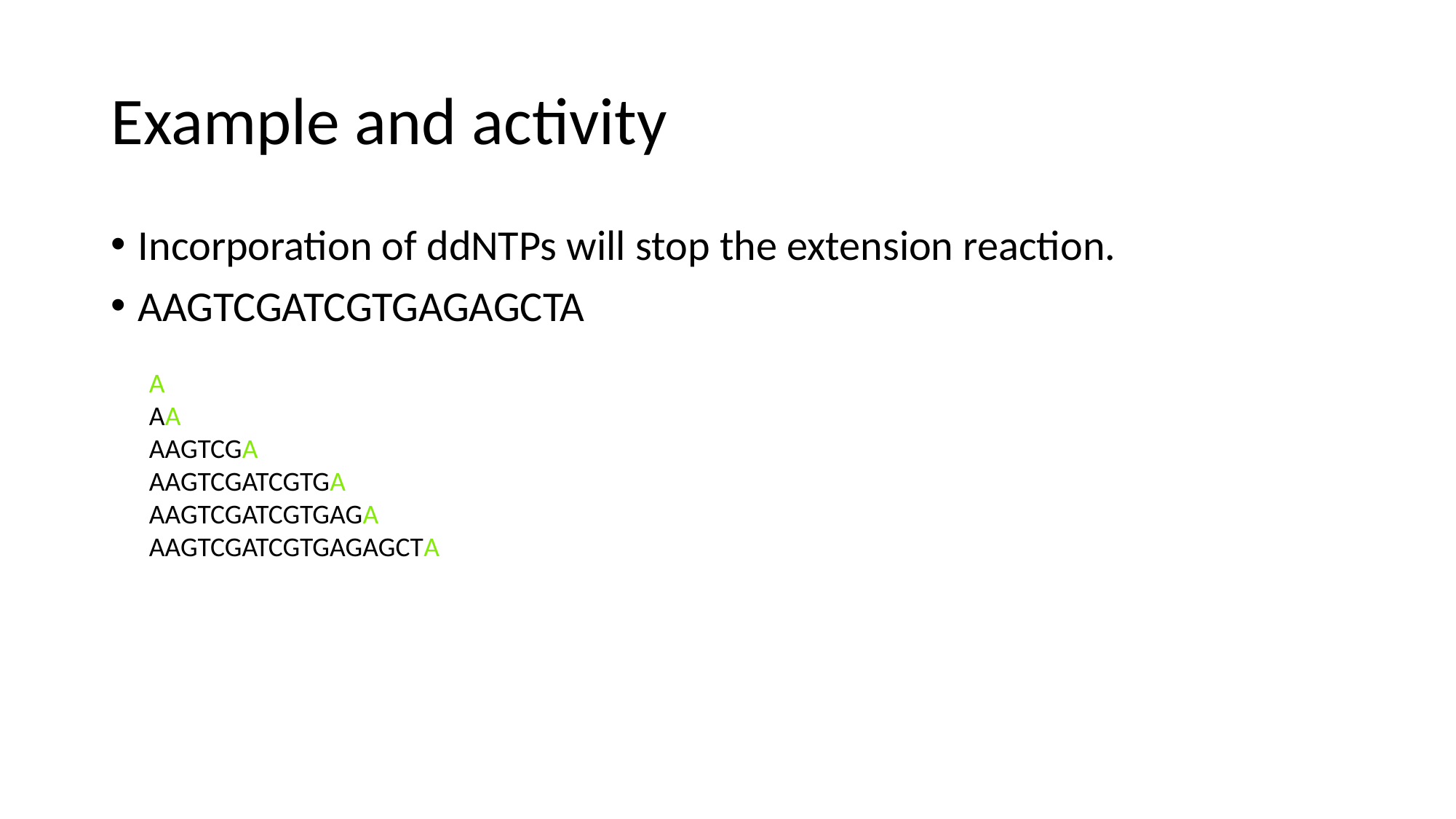

# Example and activity
Incorporation of ddNTPs will stop the extension reaction.
AAGTCGATCGTGAGAGCTA
A
AA
AAGTCGA
AAGTCGATCGTGA
AAGTCGATCGTGAGA
AAGTCGATCGTGAGAGCTA